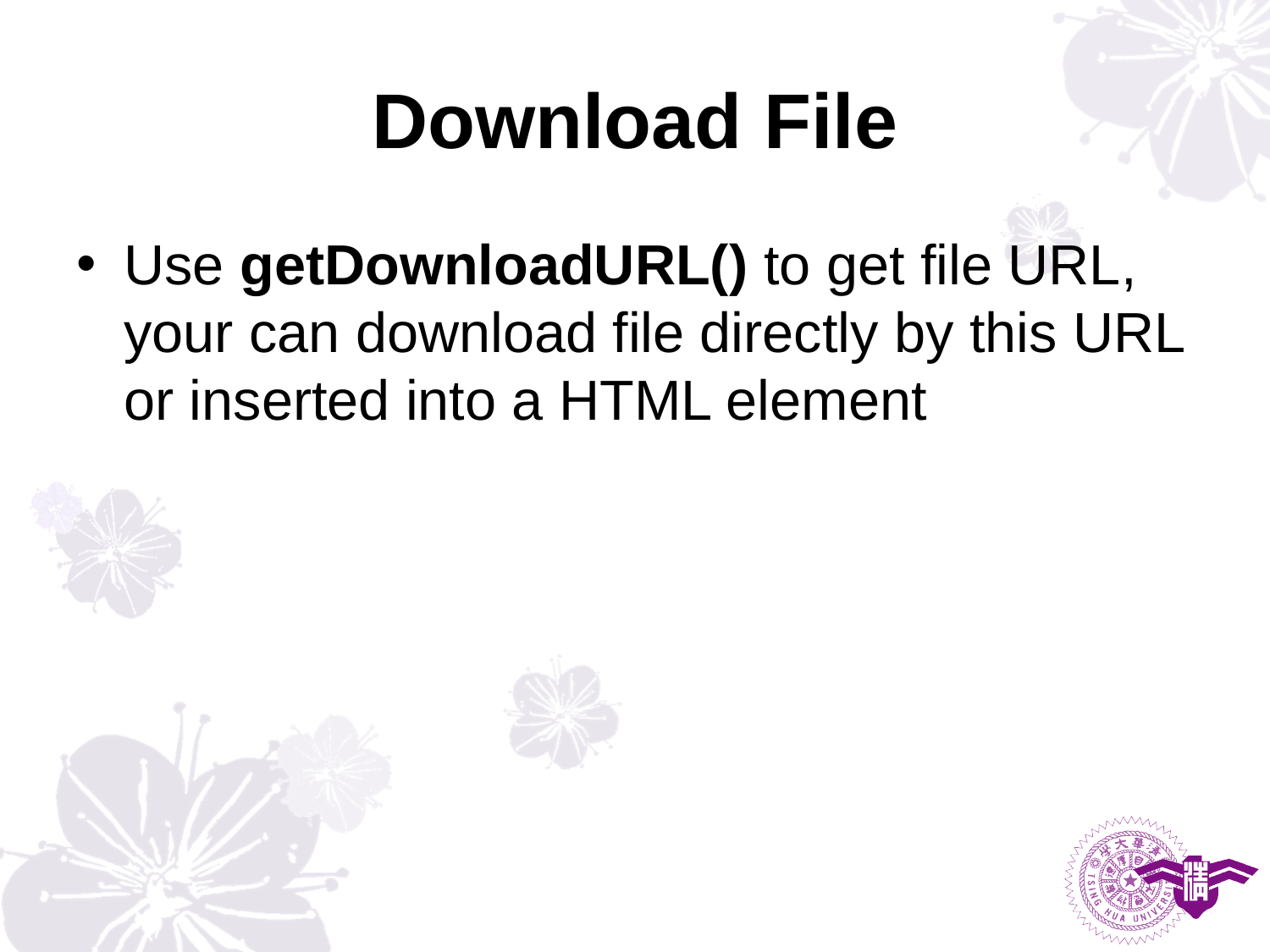

# Download File
Use getDownloadURL() to get file URL, your can download file directly by this URL or inserted into a HTML element